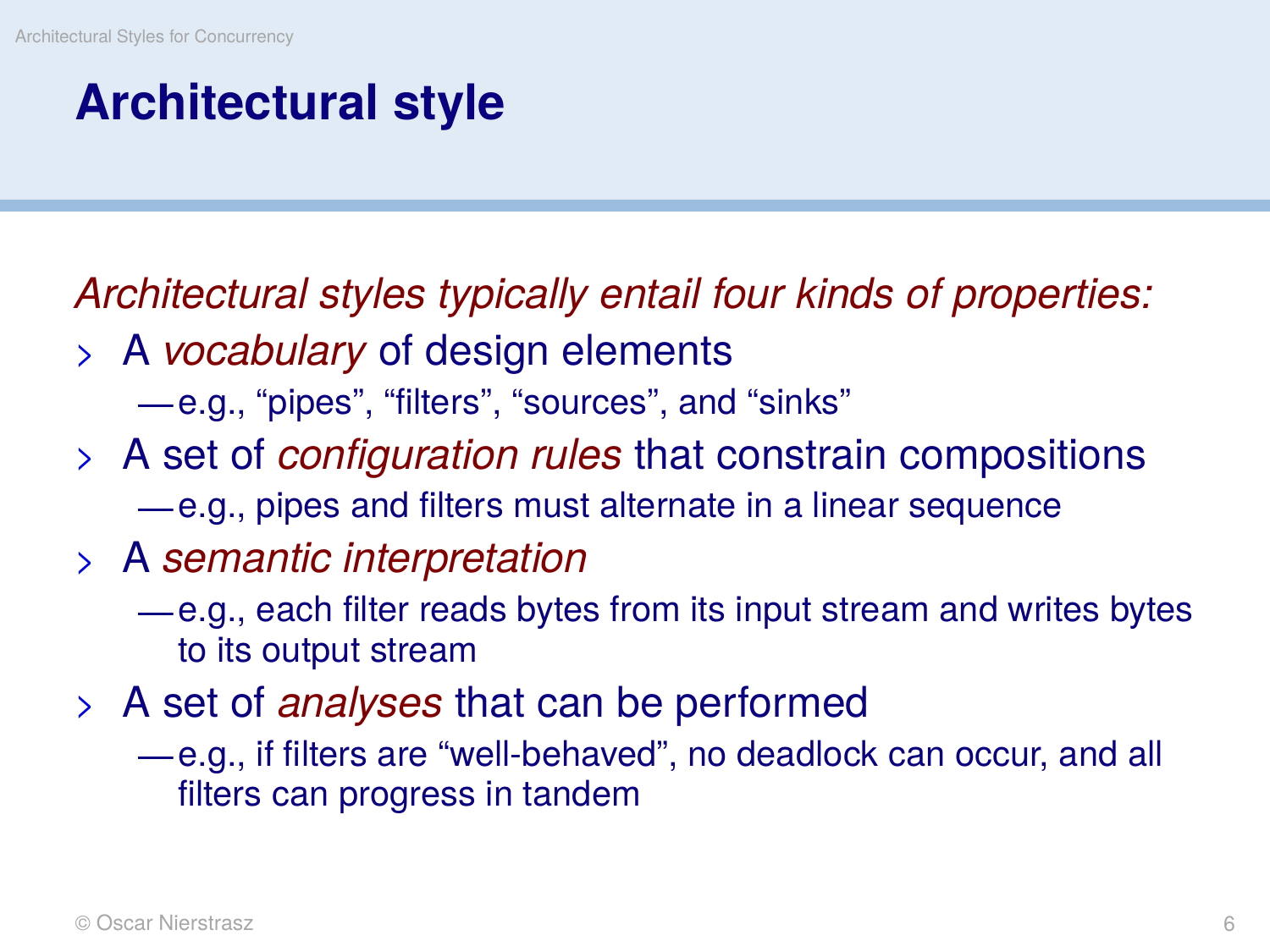

Architectural Styles for Concurrency
# Architectural style
Architectural styles typically entail four kinds of properties:
A vocabulary of design elements
e.g., “pipes”, “filters”, “sources”, and “sinks”
A set of configuration rules that constrain compositions
e.g., pipes and filters must alternate in a linear sequence
A semantic interpretation
e.g., each filter reads bytes from its input stream and writes bytes to its output stream
A set of analyses that can be performed
e.g., if filters are “well-behaved”, no deadlock can occur, and all filters can progress in tandem
© Oscar Nierstrasz
6